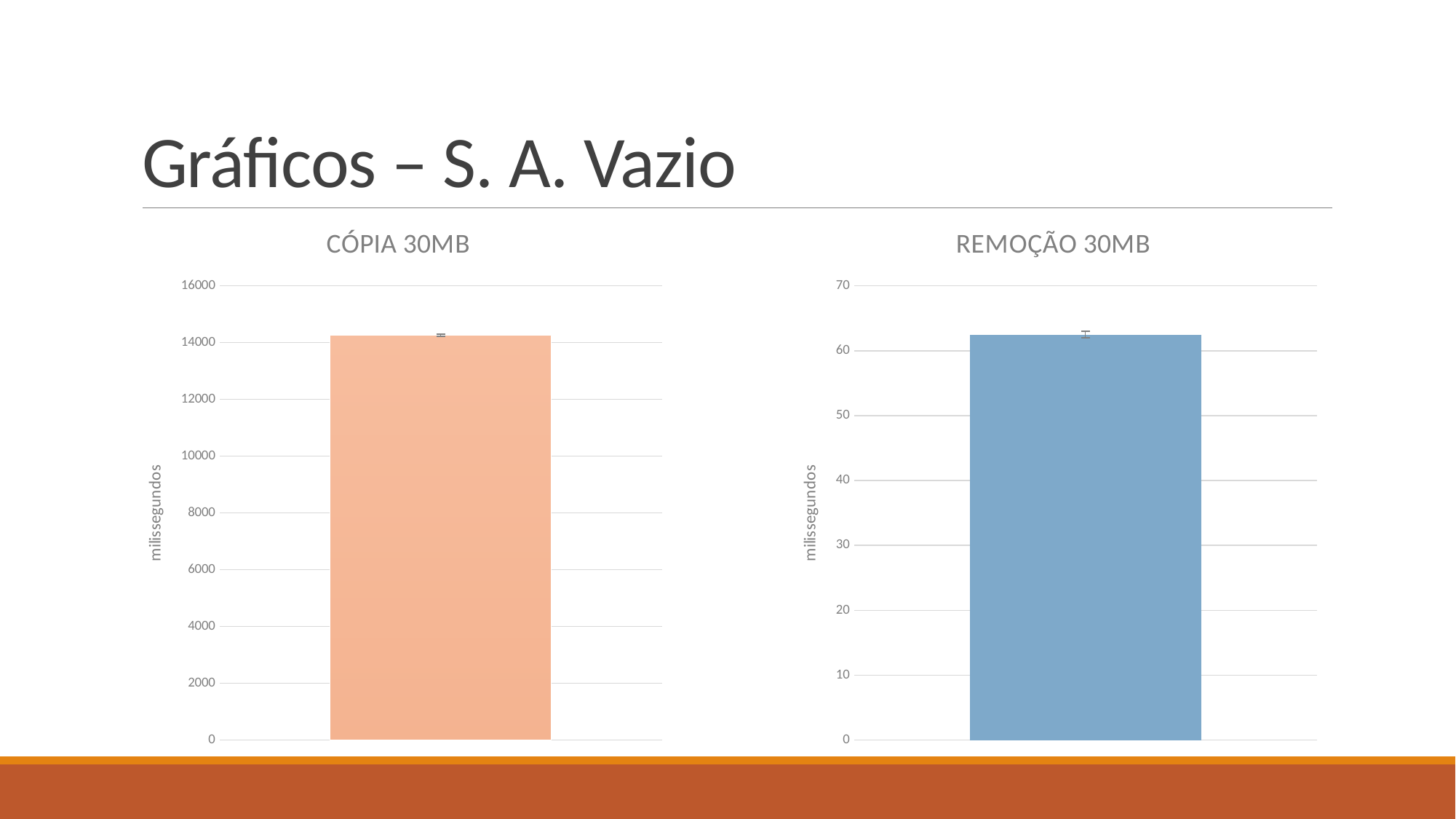

# Gráficos – S. A. Vazio

### Chart:

| Category | REMOÇÃO 30MB |
|---|---|

### Chart:

| Category | CÓPIA 30MB |
|---|---|